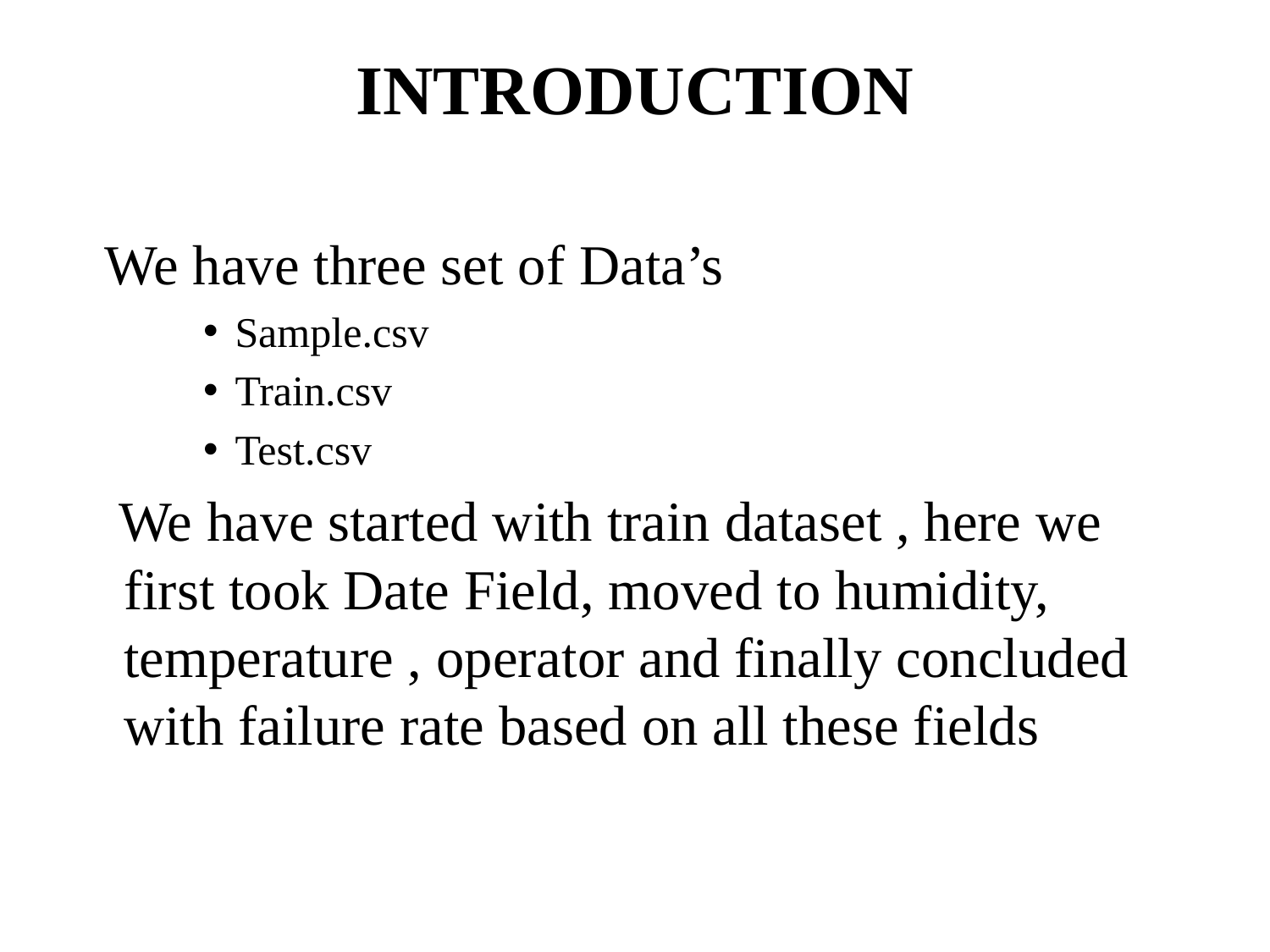

# INTRODUCTION
  We have three set of Data’s
Sample.csv
Train.csv
Test.csv
   We have started with train dataset , here we first took Date Field, moved to humidity, temperature , operator and finally concluded with failure rate based on all these fields